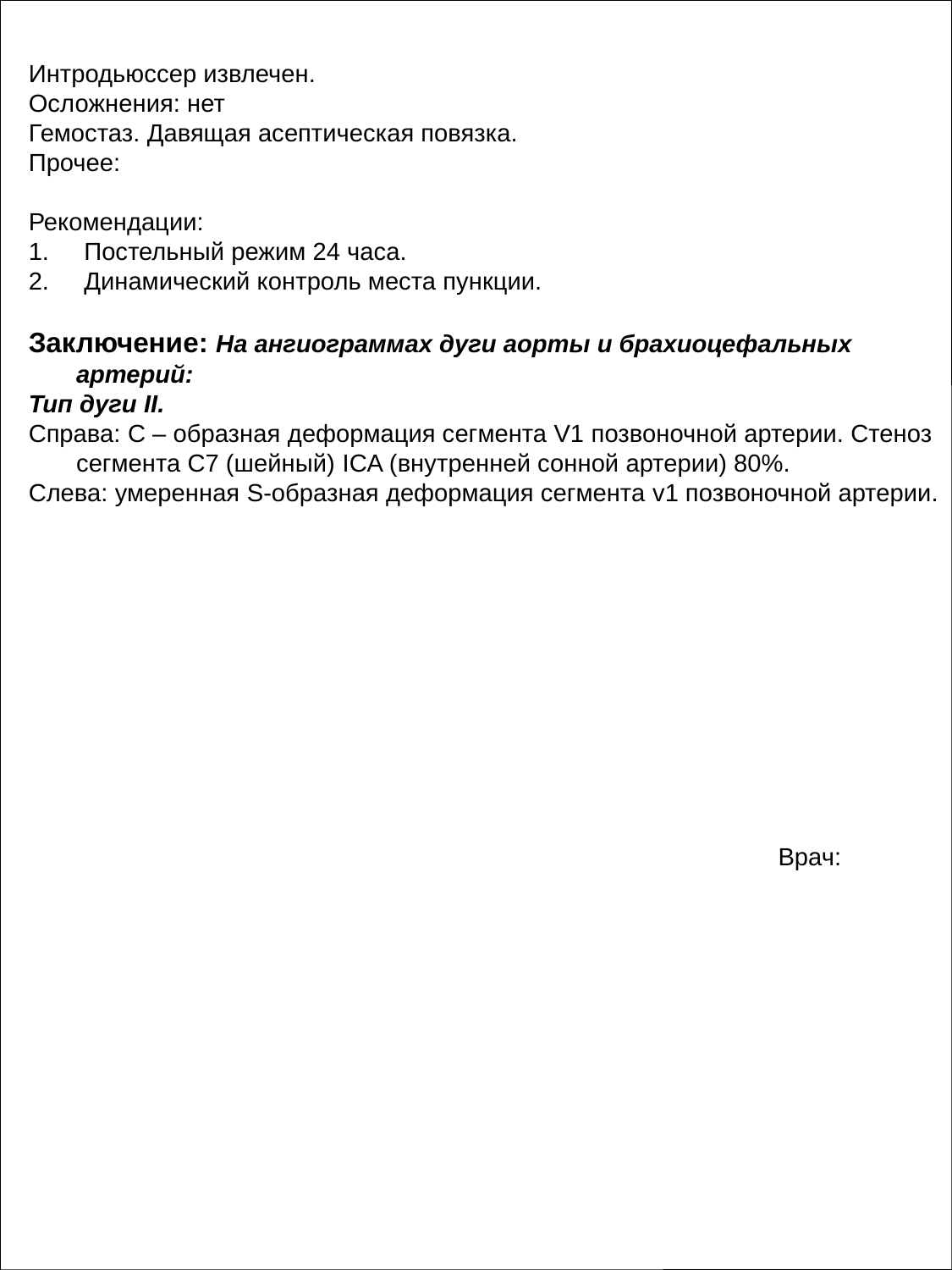

Интродьюссер извлечен.
Осложнения: нет
Гемостаз. Давящая асептическая повязка.
Прочее:

Рекомендации:
1.     Постельный режим 24 часа.
2.     Динамический контроль места пункции.

Заключение: На ангиограммах дуги аорты и брахиоцефальных артерий:
Тип дуги II.
Справа: C – образная деформация сегмента V1 позвоночной артерии. Стеноз сегмента С7 (шейный) ICA (внутренней сонной артерии) 80%.
Слева: умеренная S-образная деформация сегмента v1 позвоночной артерии.

Врач: